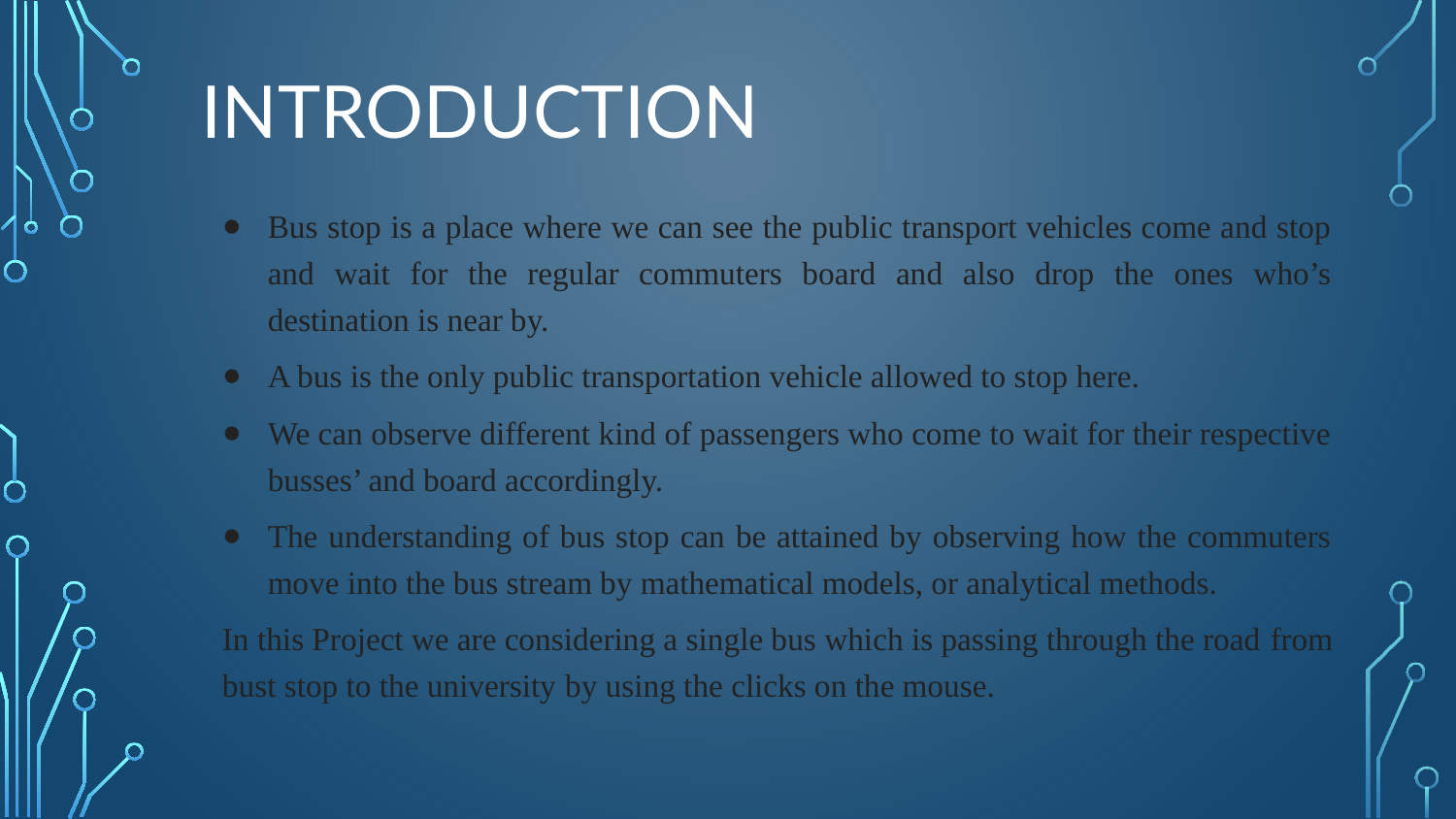

# Introduction

Bus stop is a place where we can see the public transport vehicles come and stop and wait for the regular commuters board and also drop the ones who’s destination is near by.
A bus is the only public transportation vehicle allowed to stop here.
We can observe different kind of passengers who come to wait for their respective busses’ and board accordingly.
The understanding of bus stop can be attained by observing how the commuters move into the bus stream by mathematical models, or analytical methods.
In this Project we are considering a single bus which is passing through the road from bust stop to the university by using the clicks on the mouse.